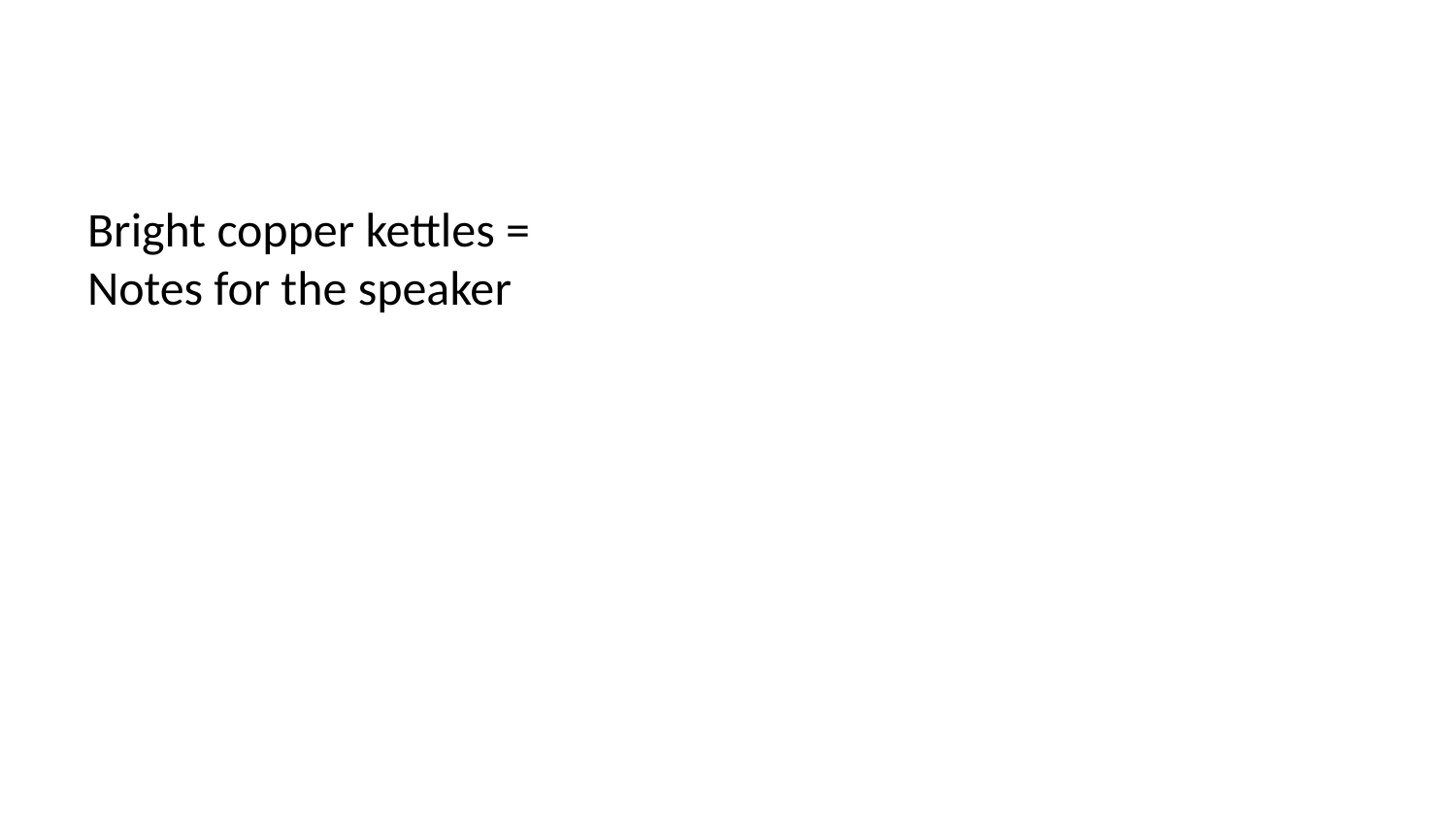

Bright copper kettles =
Notes for the speaker